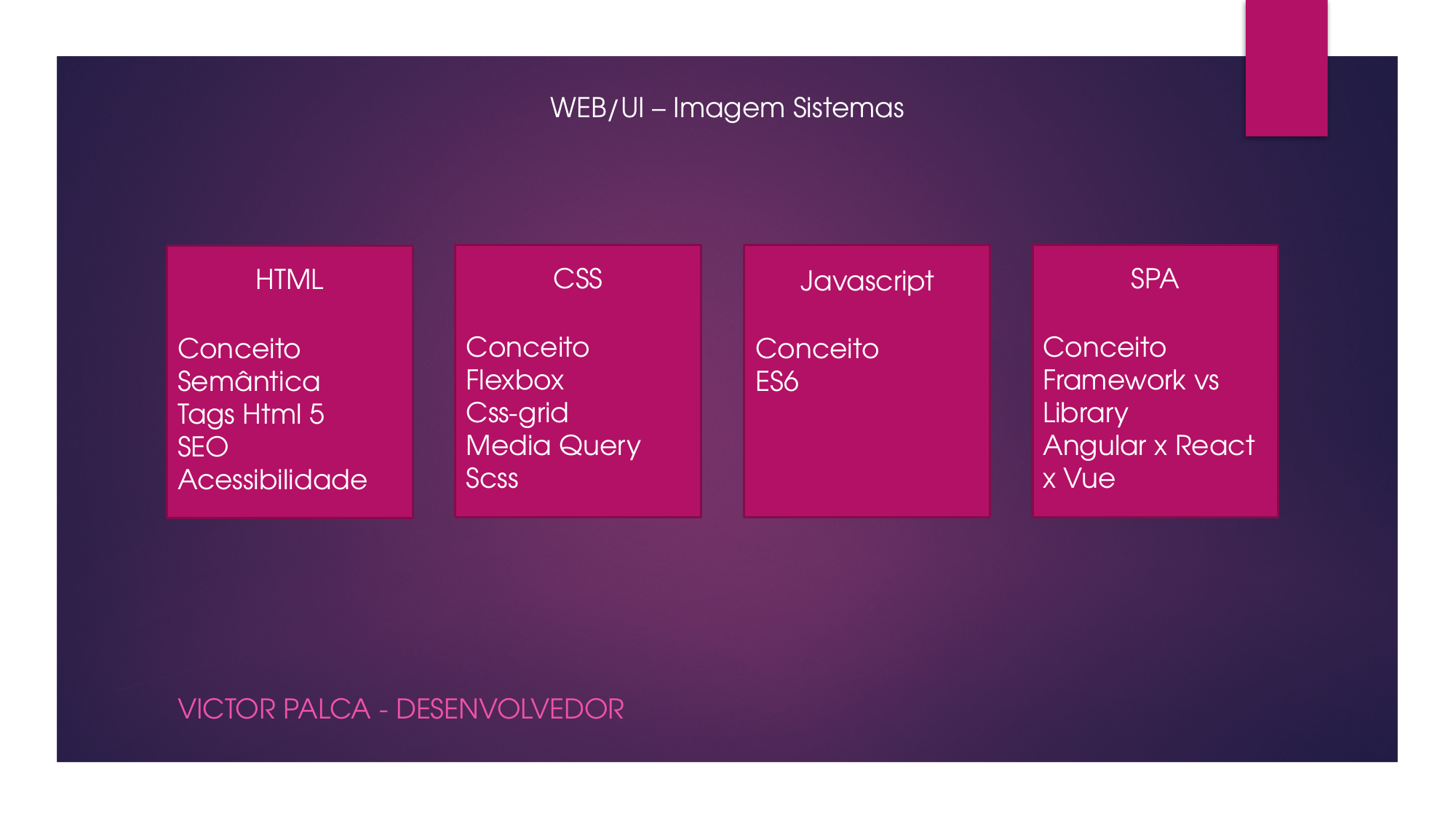

WEB/UI – Imagem Sistemas

CSS
SPA
HTML
Javascript
Conceito
Flexbox
Css-grid
Media Query
Scss
Conceito
Framework vs Library
Angular x React x Vue
Conceito
Semântica
Tags Html 5
SEO
Acessibilidade
Conceito
ES6
Victor Palca - desenvolvedor